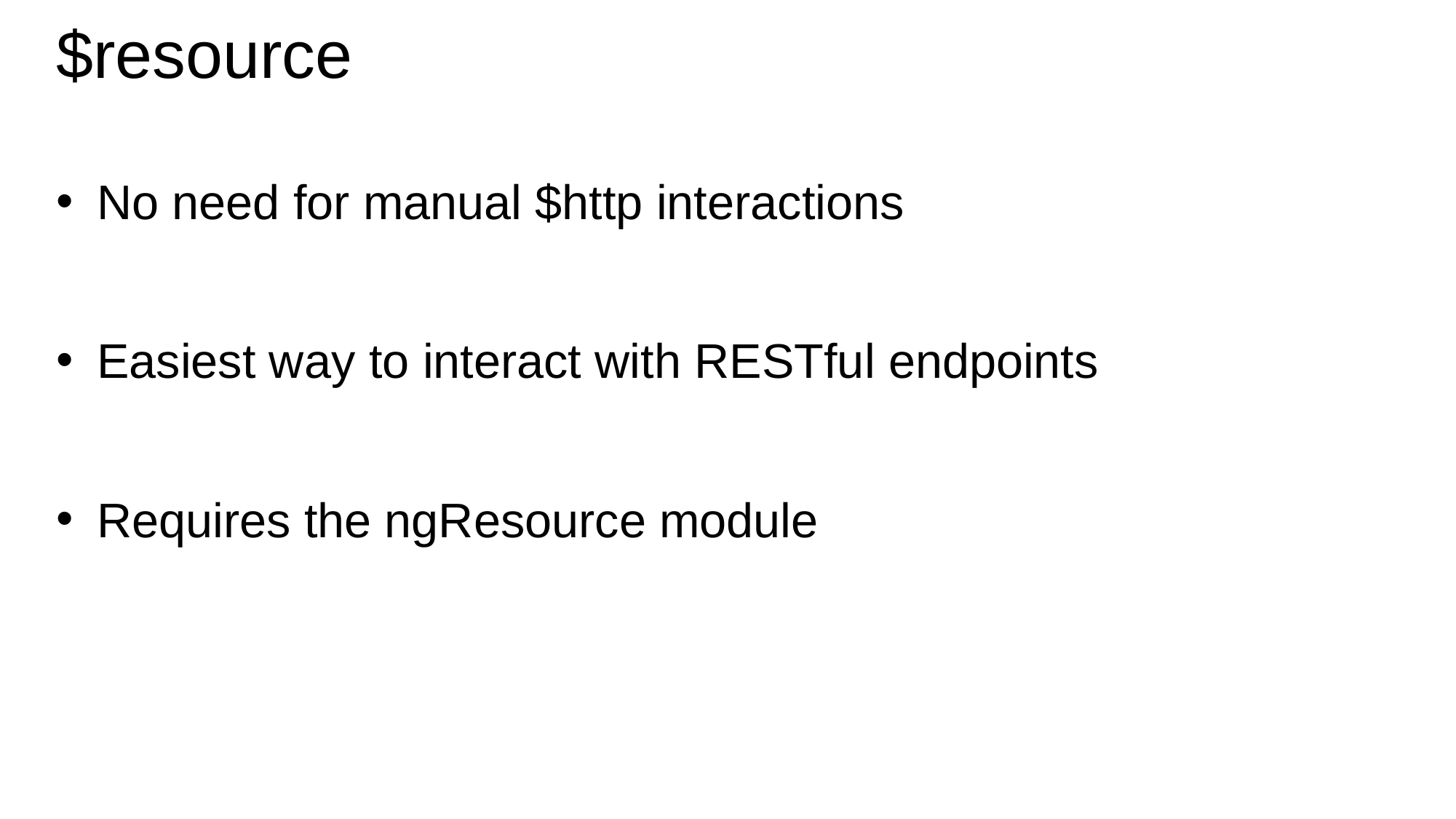

# $resource
No need for manual $http interactions

Easiest way to interact with RESTful endpoints

Requires the ngResource module